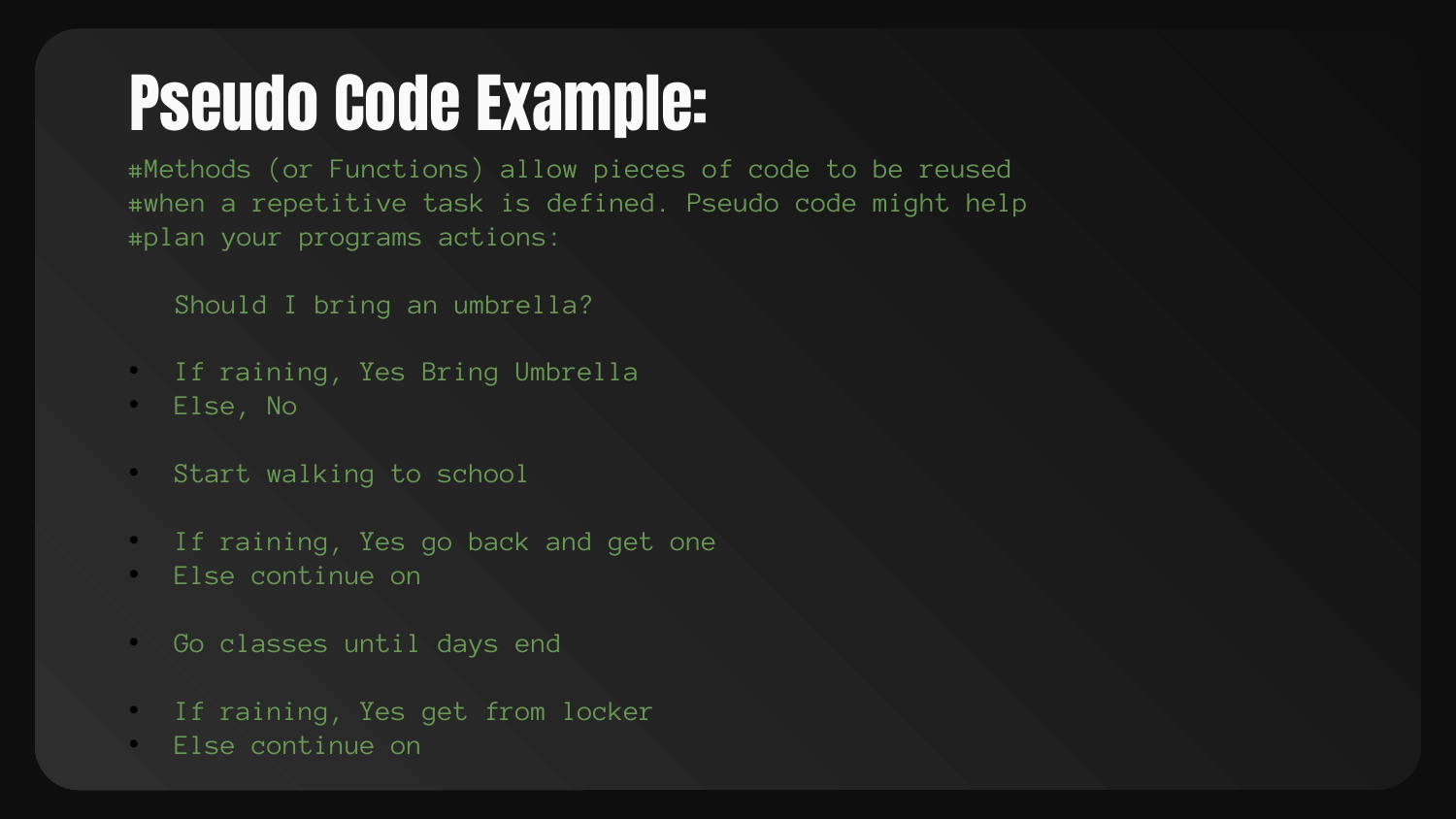

# Pseudo Code Example:
#Methods (or Functions) allow pieces of code to be reused
#when a repetitive task is defined. Pseudo code might help
#plan your programs actions:
   Should I bring an umbrella?

If raining, Yes Bring Umbrella
Else, No

Start walking to school

If raining, Yes go back and get one
Else continue on

Go classes until days end

If raining, Yes get from locker
Else continue on